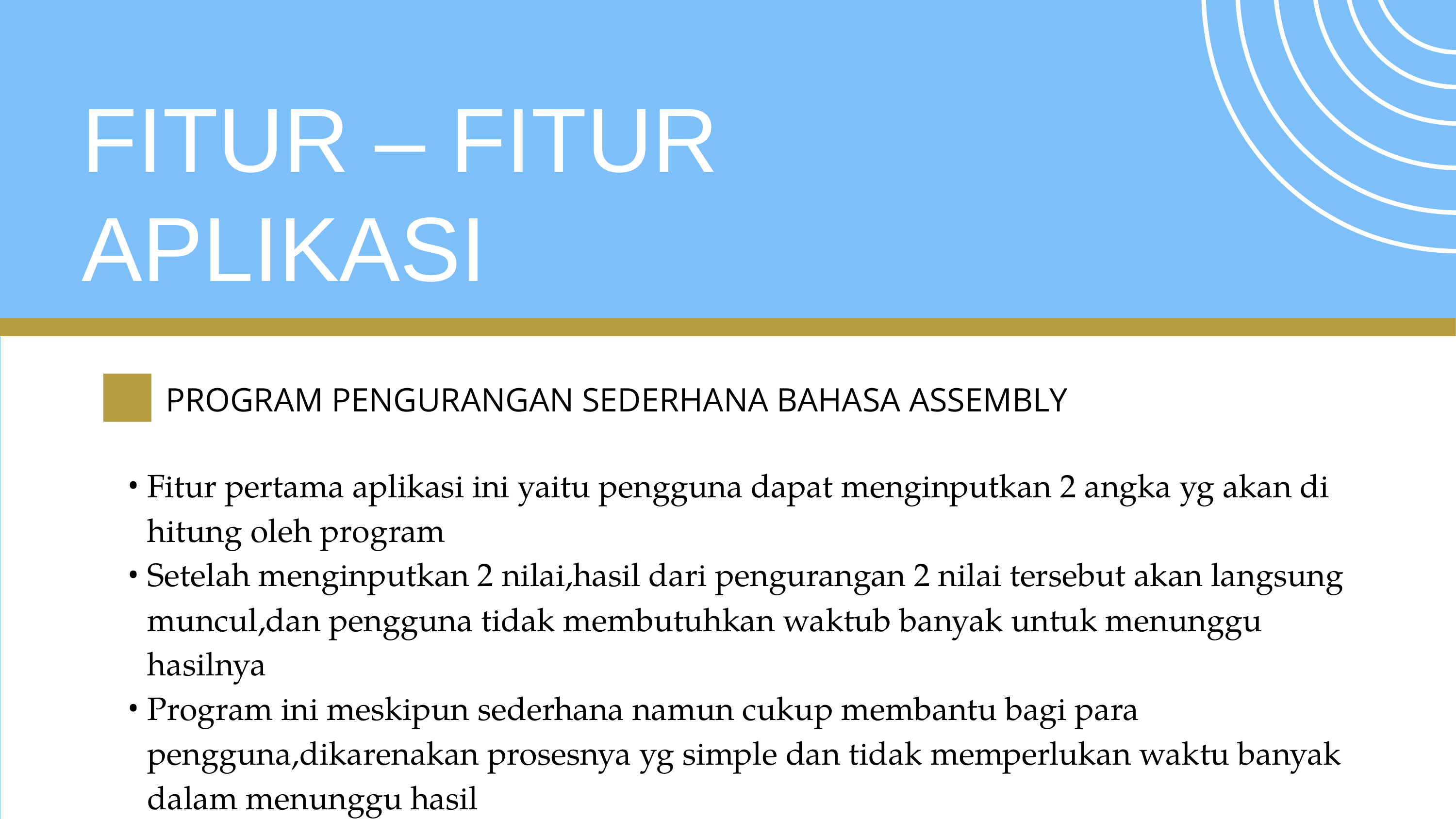

FITUR – FITUR APLIKASI

PROGRAM PENGURANGAN SEDERHANA BAHASA ASSEMBLY

Fitur pertama aplikasi ini yaitu pengguna dapat menginputkan 2 angka yg akan di hitung oleh program
Setelah menginputkan 2 nilai,hasil dari pengurangan 2 nilai tersebut akan langsung muncul,dan pengguna tidak membutuhkan waktub banyak untuk menunggu hasilnya
Program ini meskipun sederhana namun cukup membantu bagi para pengguna,dikarenakan prosesnya yg simple dan tidak memperlukan waktu banyak dalam menunggu hasil